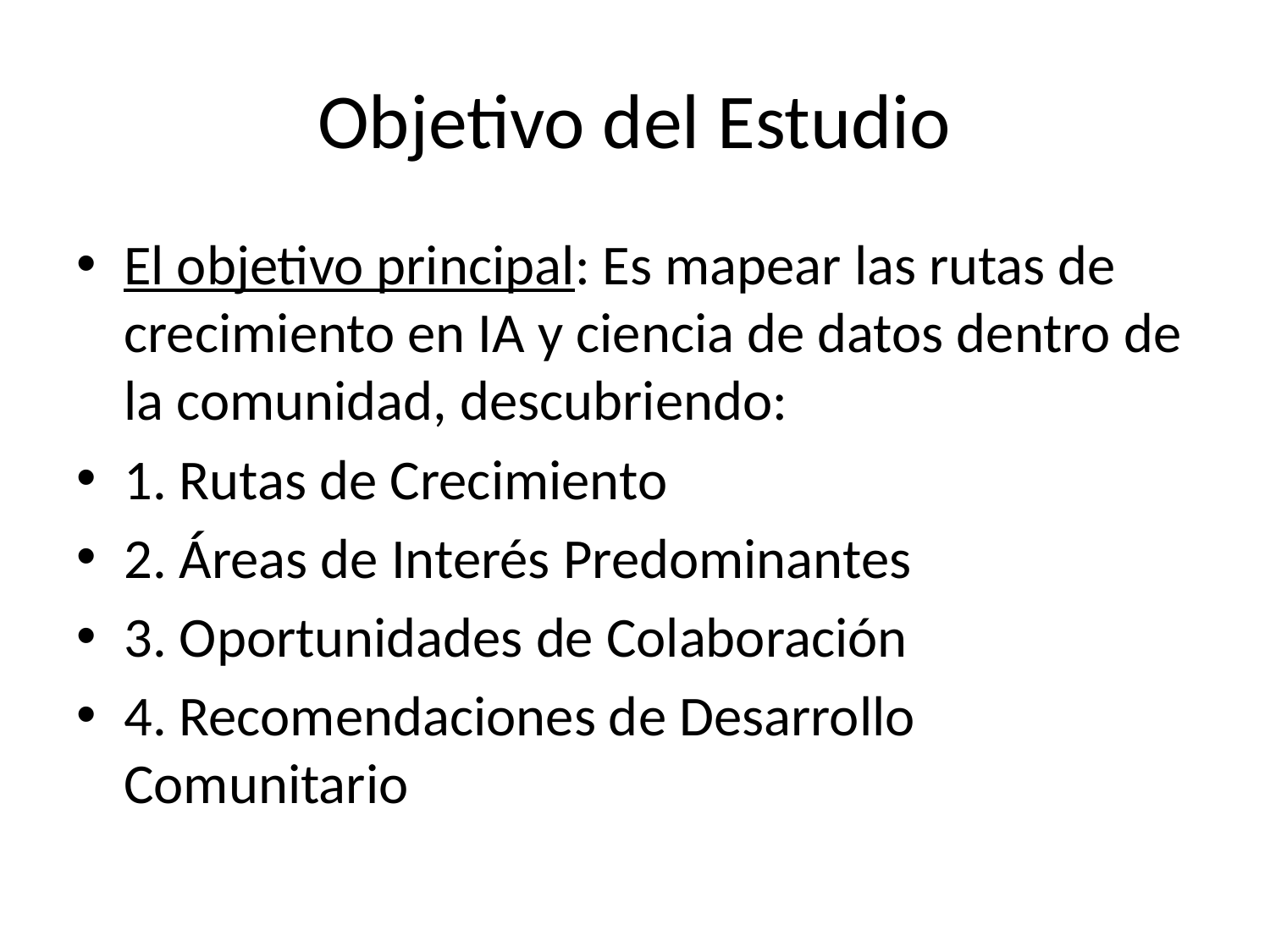

# Objetivo del Estudio
El objetivo principal: Es mapear las rutas de crecimiento en IA y ciencia de datos dentro de la comunidad, descubriendo:
1. Rutas de Crecimiento
2. Áreas de Interés Predominantes
3. Oportunidades de Colaboración
4. Recomendaciones de Desarrollo  Comunitario